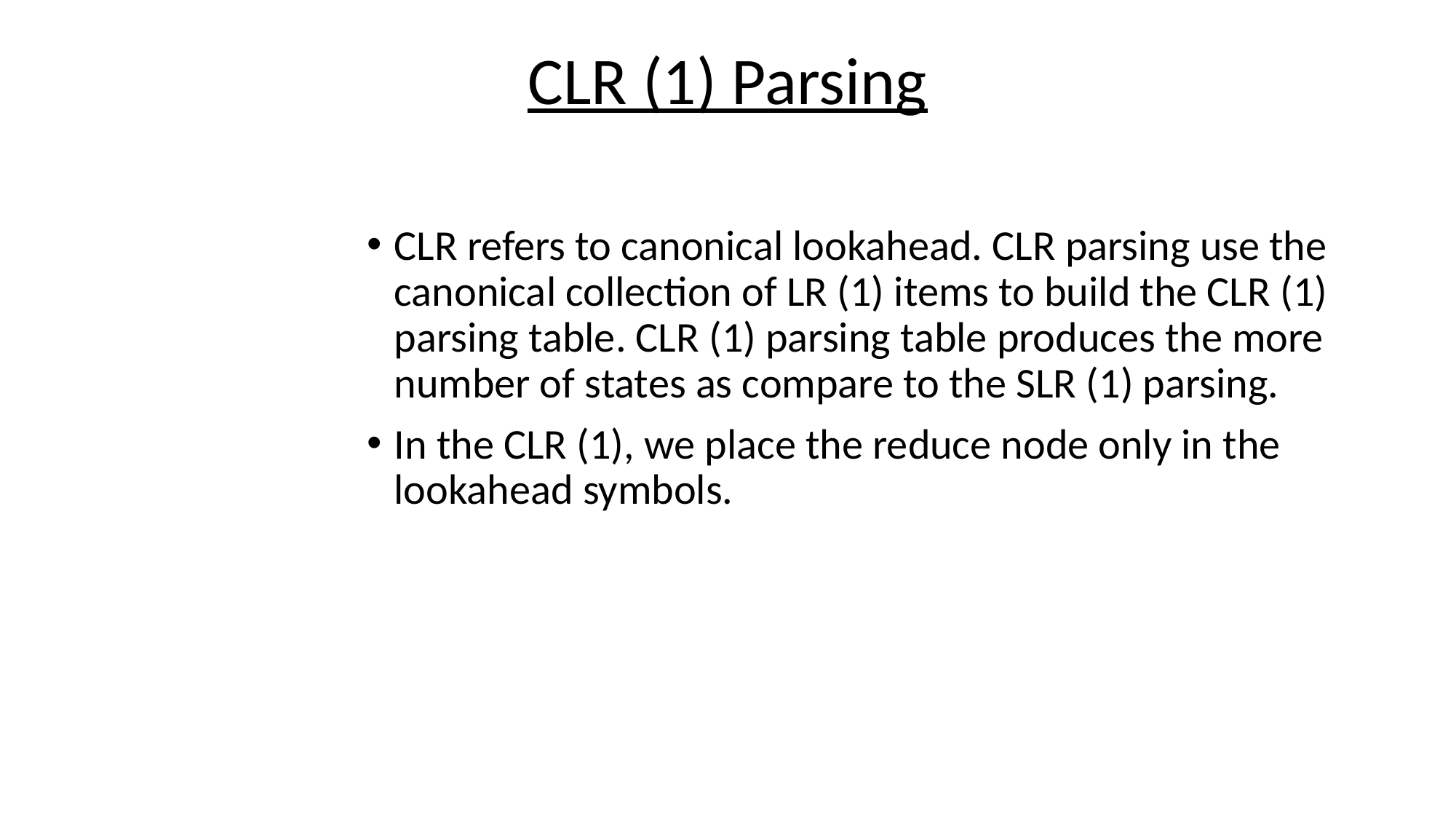

# CLR (1) Parsing
CLR refers to canonical lookahead. CLR parsing use the canonical collection of LR (1) items to build the CLR (1) parsing table. CLR (1) parsing table produces the more number of states as compare to the SLR (1) parsing.
In the CLR (1), we place the reduce node only in the lookahead symbols.